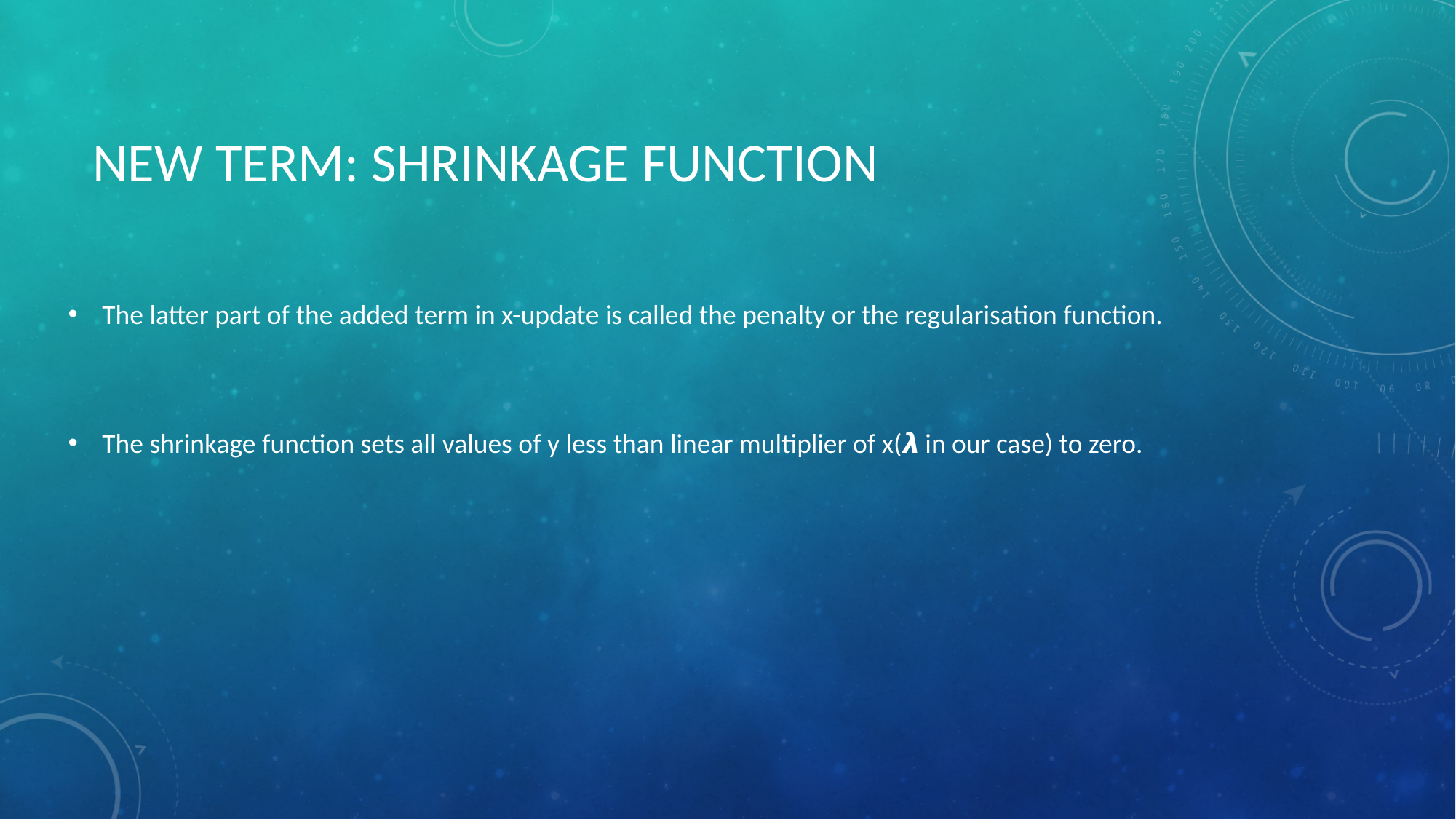

# New Term: Shrinkage Function
The latter part of the added term in x-update is called the penalty or the regularisation function.

The shrinkage function sets all values of y less than linear multiplier of x(𝞴 in our case) to zero.